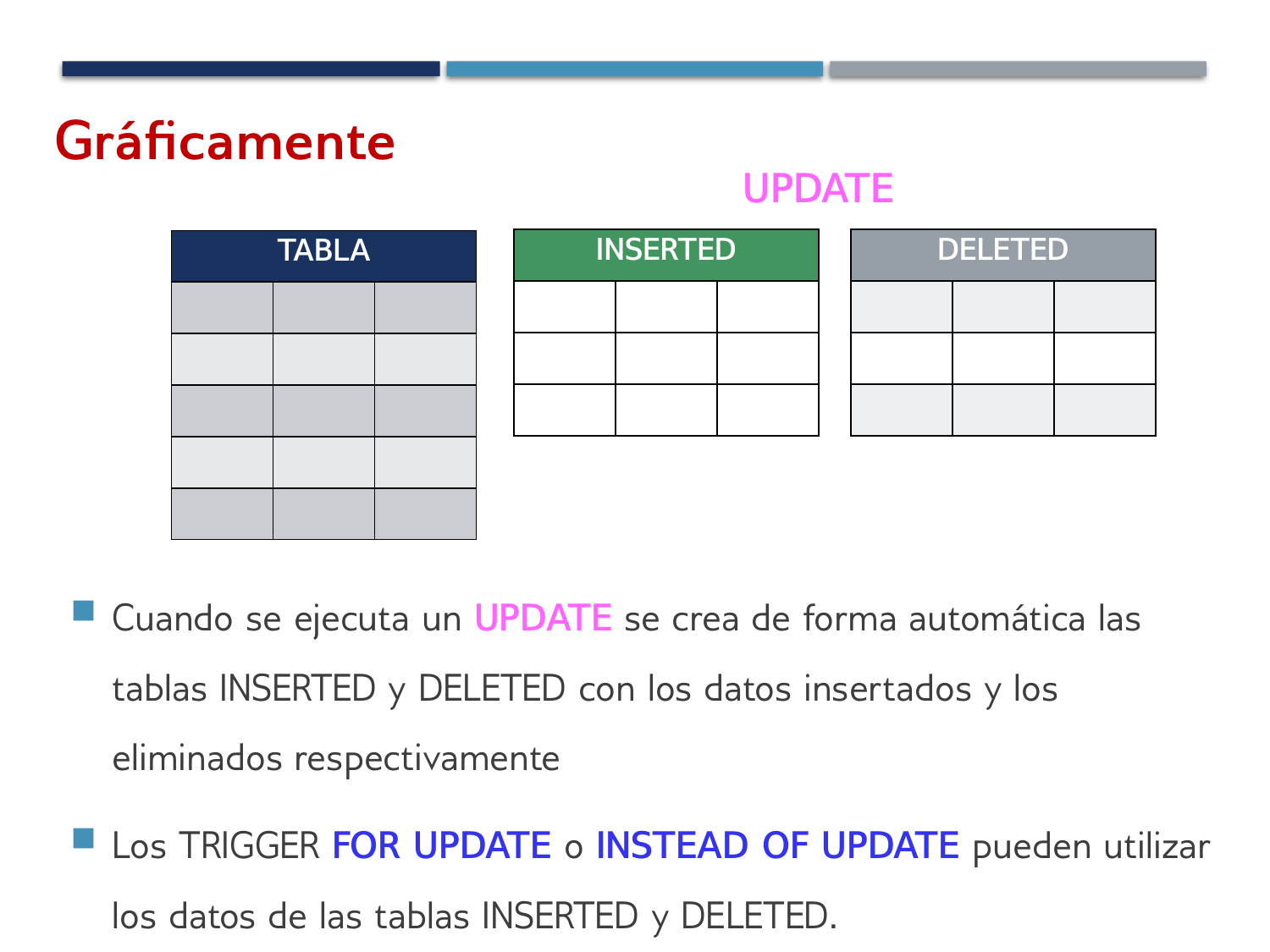

Gráficamente
UPDATE
| INSERTED |  |  |
| --- | --- | --- |
|  |  |  |
|  |  |  |
|  |  |  |
| DELETED |  |  |
| --- | --- | --- |
|  |  |  |
|  |  |  |
|  |  |  |
| TABLA |  |  |
| --- | --- | --- |
|  |  |  |
|  |  |  |
|  |  |  |
|  |  |  |
|  |  |  |
Cuando se ejecuta un UPDATE se crea de forma automática las tablas INSERTED y DELETED con los datos insertados y los eliminados respectivamente
Los TRIGGER FOR UPDATE o INSTEAD OF UPDATE pueden utilizar los datos de las tablas INSERTED y DELETED.